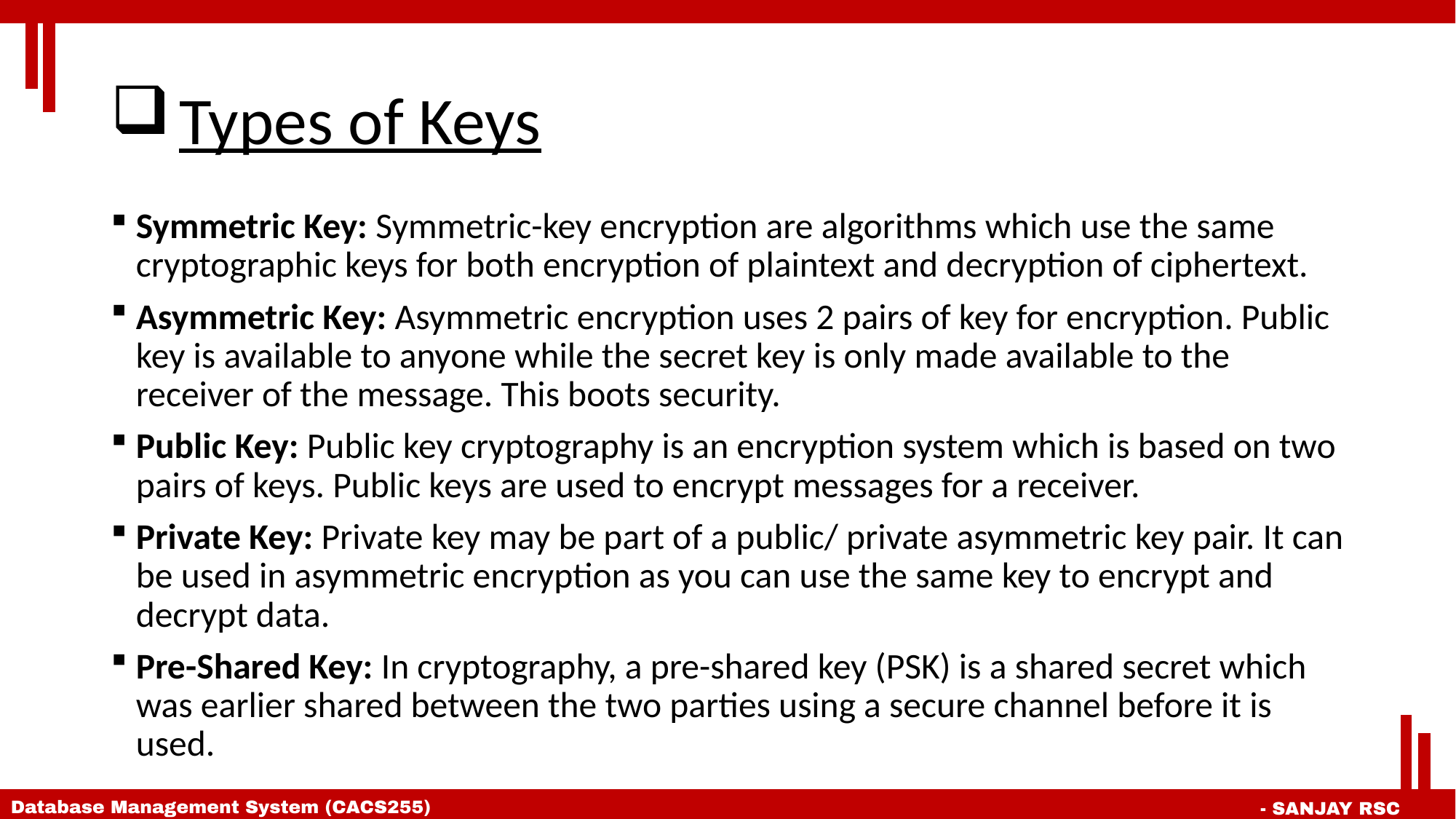

# Types of Keys
Symmetric Key: Symmetric-key encryption are algorithms which use the same cryptographic keys for both encryption of plaintext and decryption of ciphertext.
Asymmetric Key: Asymmetric encryption uses 2 pairs of key for encryption. Public key is available to anyone while the secret key is only made available to the receiver of the message. This boots security.
Public Key: Public key cryptography is an encryption system which is based on two pairs of keys. Public keys are used to encrypt messages for a receiver.
Private Key: Private key may be part of a public/ private asymmetric key pair. It can be used in asymmetric encryption as you can use the same key to encrypt and decrypt data.
Pre-Shared Key: In cryptography, a pre-shared key (PSK) is a shared secret which was earlier shared between the two parties using a secure channel before it is used.